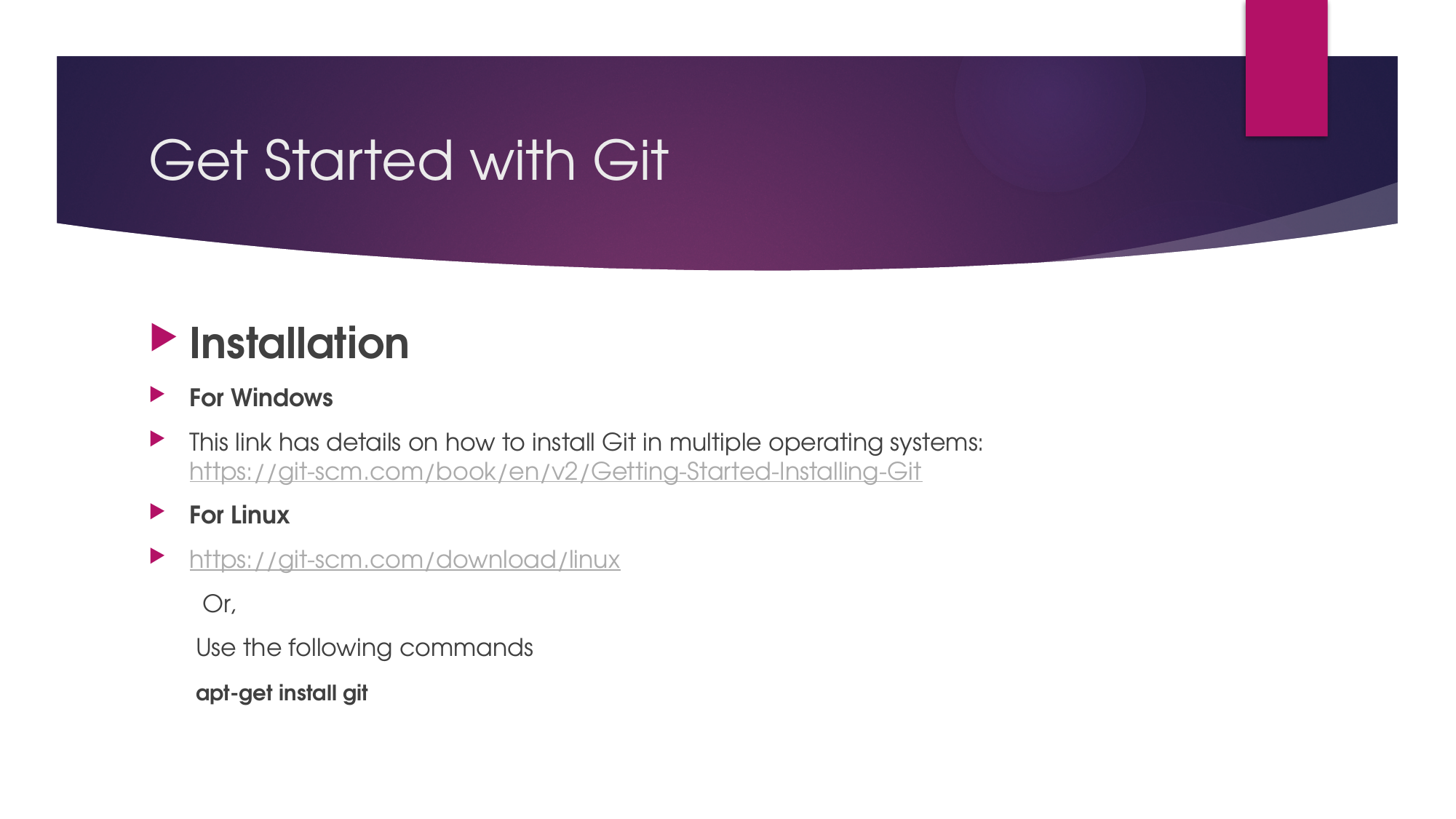

# Get Started with Git
Installation
For Windows
This link has details on how to install Git in multiple operating systems:
https://git-scm.com/book/en/v2/Getting-Started-Installing-Git
For Linux
https://git-scm.com/download/linux
        Or,
       Use the following commands
       apt-get install git